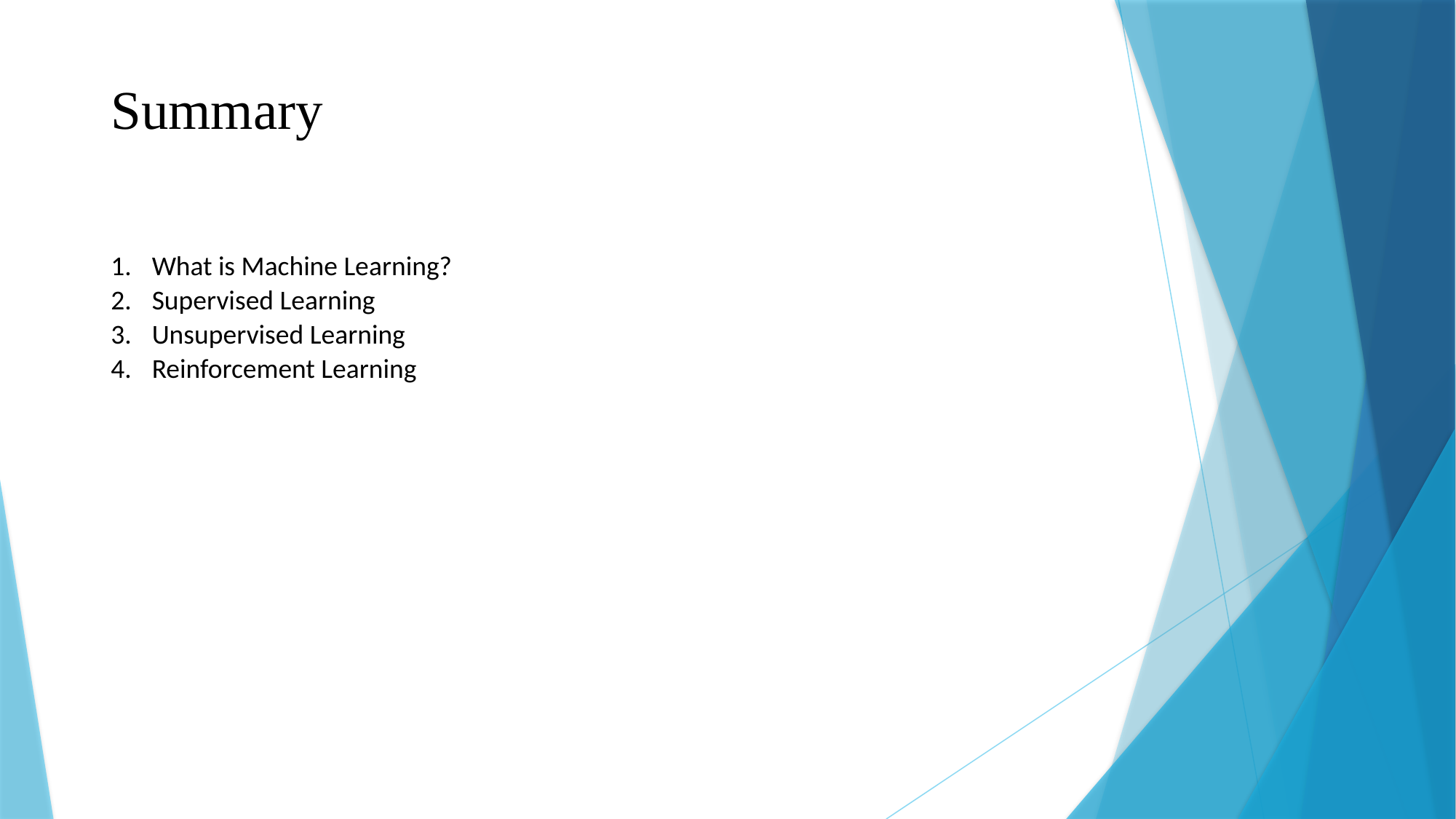

# Summary
What is Machine Learning?
Supervised Learning
Unsupervised Learning
Reinforcement Learning